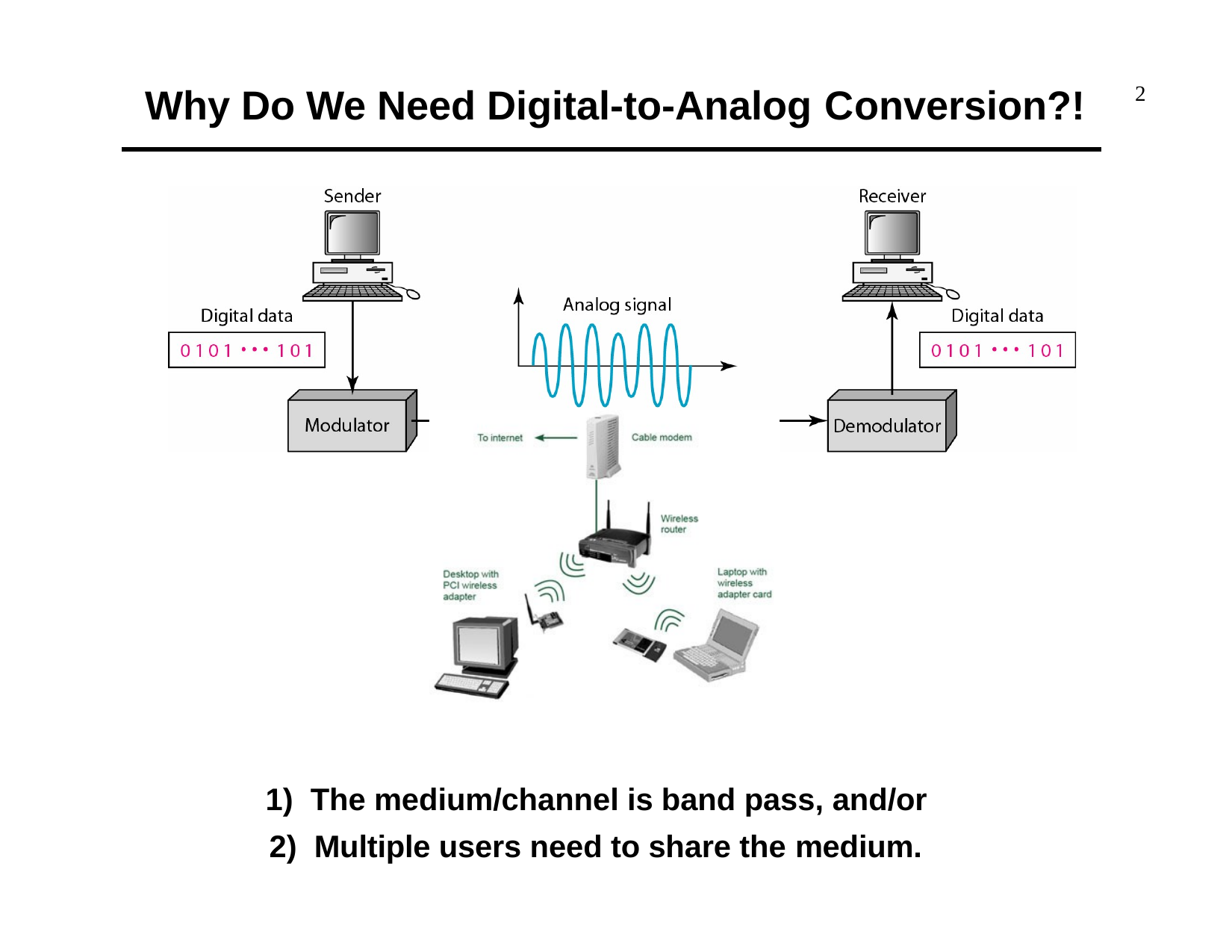

# Why Do We Need Digital-to-Analog Conversion?!
2

The medium/channel is band pass, and/or
Multiple users need to share the medium.